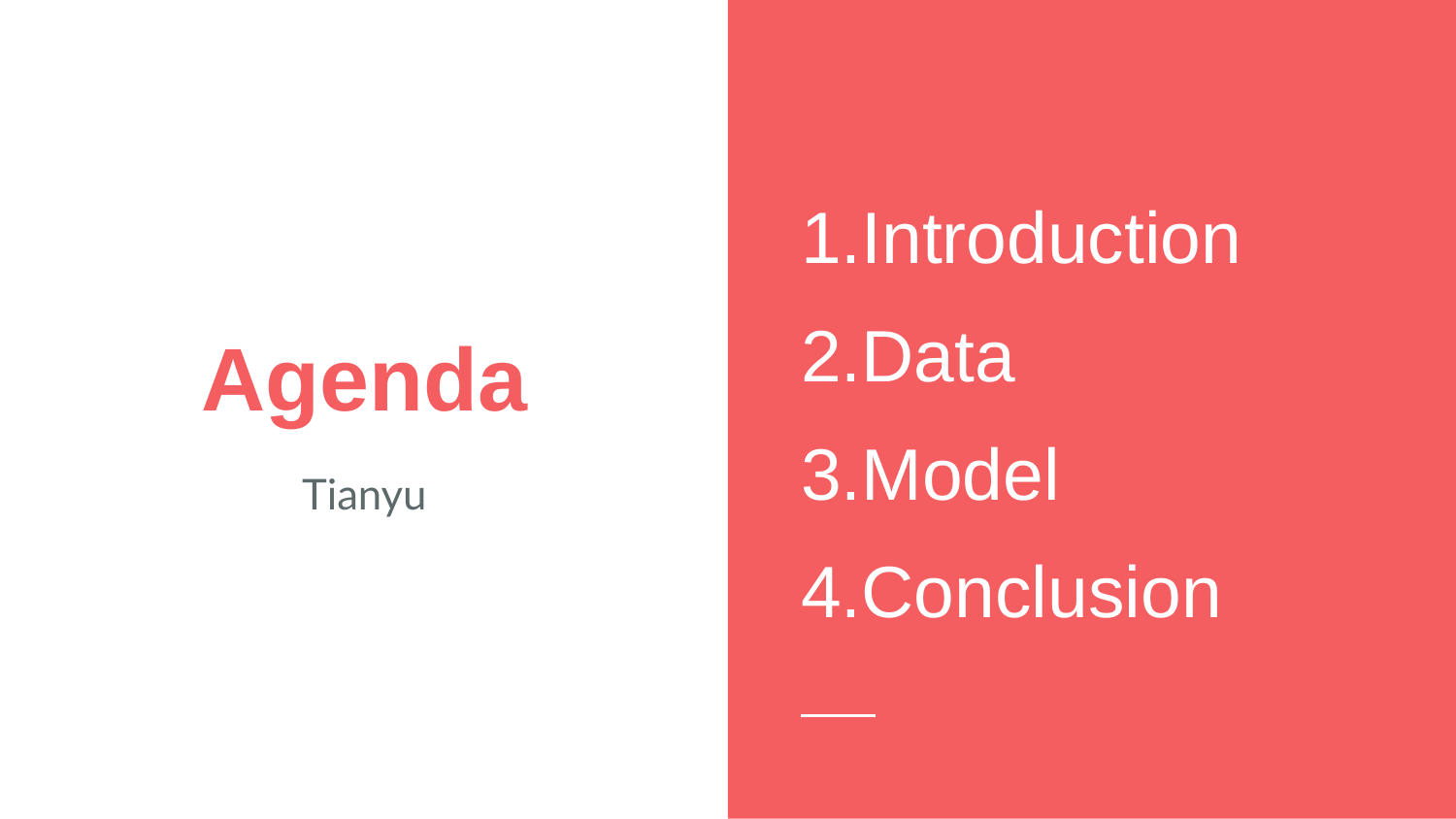

1.Introduction
2.Data
3.Model
4.Conclusion
# Agenda
Tianyu